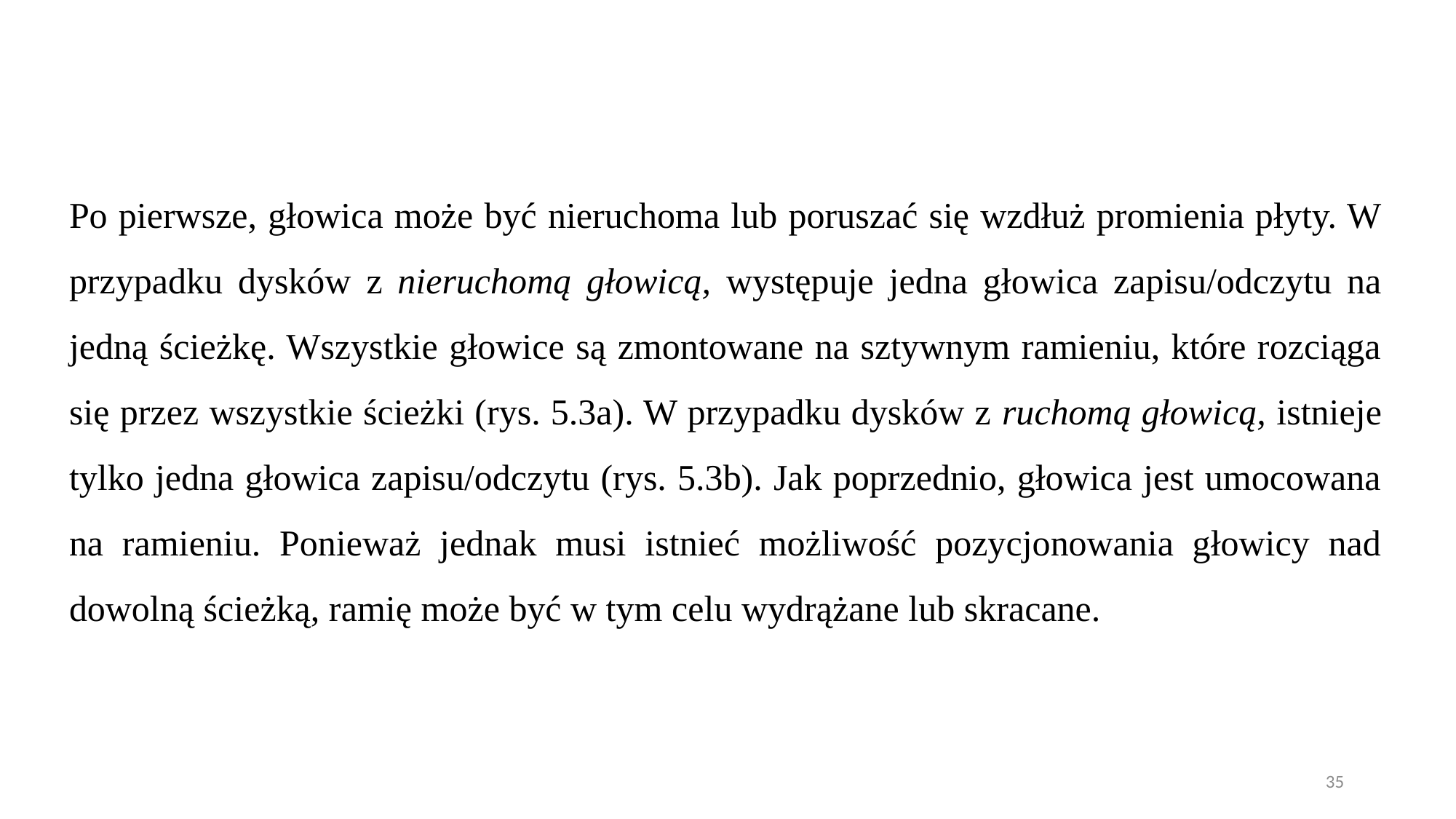

Po pierwsze, głowica może być nieruchoma lub poruszać się wzdłuż promienia płyty. W przypadku dysków z nieruchomą głowicą, występuje jedna głowica zapisu/odczytu na jedną ścieżkę. Wszystkie głowice są zmontowane na sztywnym ramieniu, które rozciąga się przez wszystkie ścieżki (rys. 5.3a). W przypadku dysków z ruchomą głowicą, istnieje tylko jedna głowica zapisu/odczytu (rys. 5.3b). Jak poprzednio, głowica jest umocowana na ramieniu. Ponieważ jednak musi istnieć możliwość pozycjonowania głowicy nad dowolną ścieżką, ramię może być w tym celu wydrążane lub skracane.
35